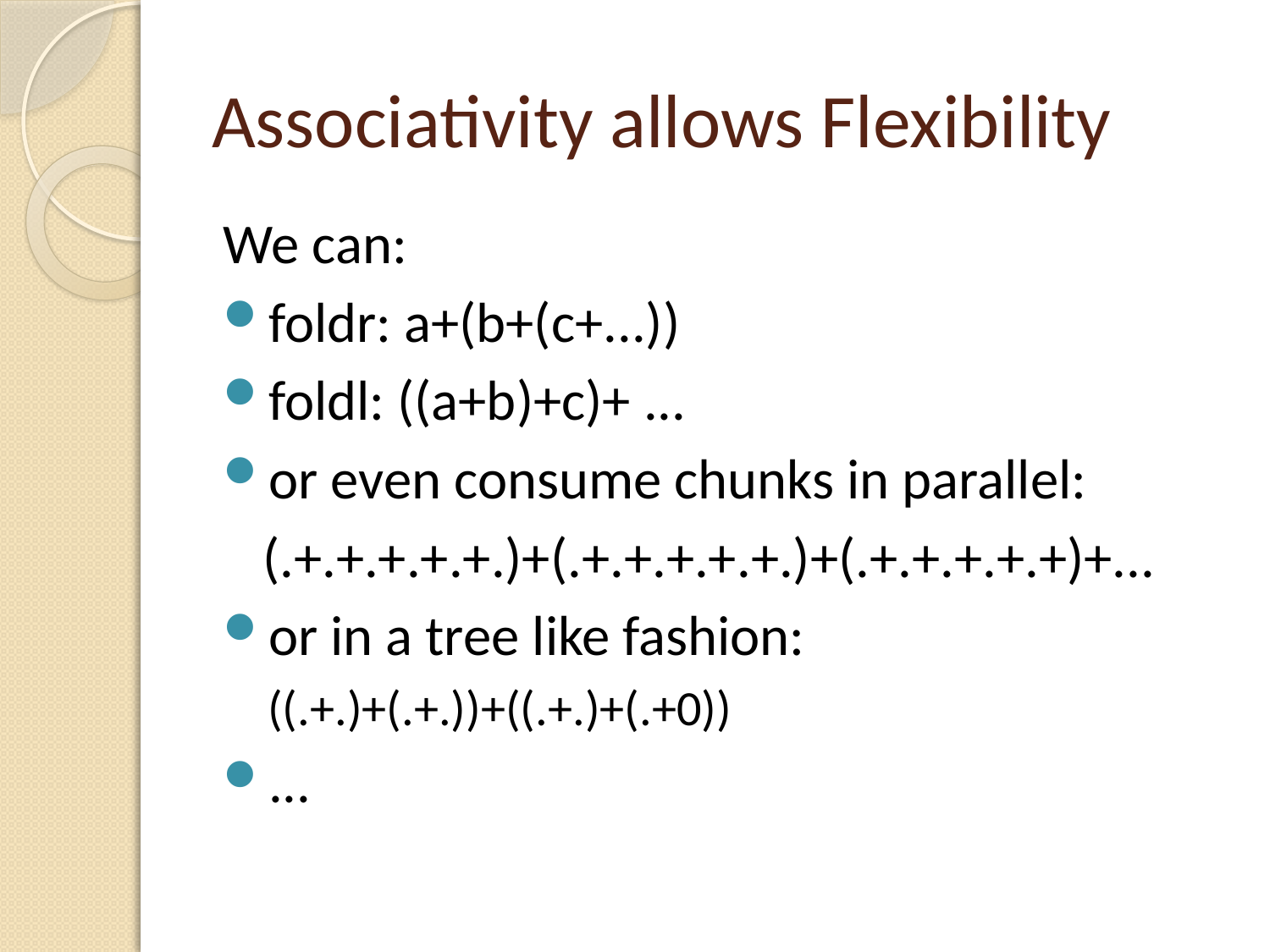

# Associativity allows Flexibility
We can:
foldr: a+(b+(c+...))
foldl: ((a+b)+c)+ ...
or even consume chunks in parallel:
	(.+.+.+.+.+.)+(.+.+.+.+.+.)+(.+.+.+.+.+)+...
or in a tree like fashion:
((.+.)+(.+.))+((.+.)+(.+0))
...